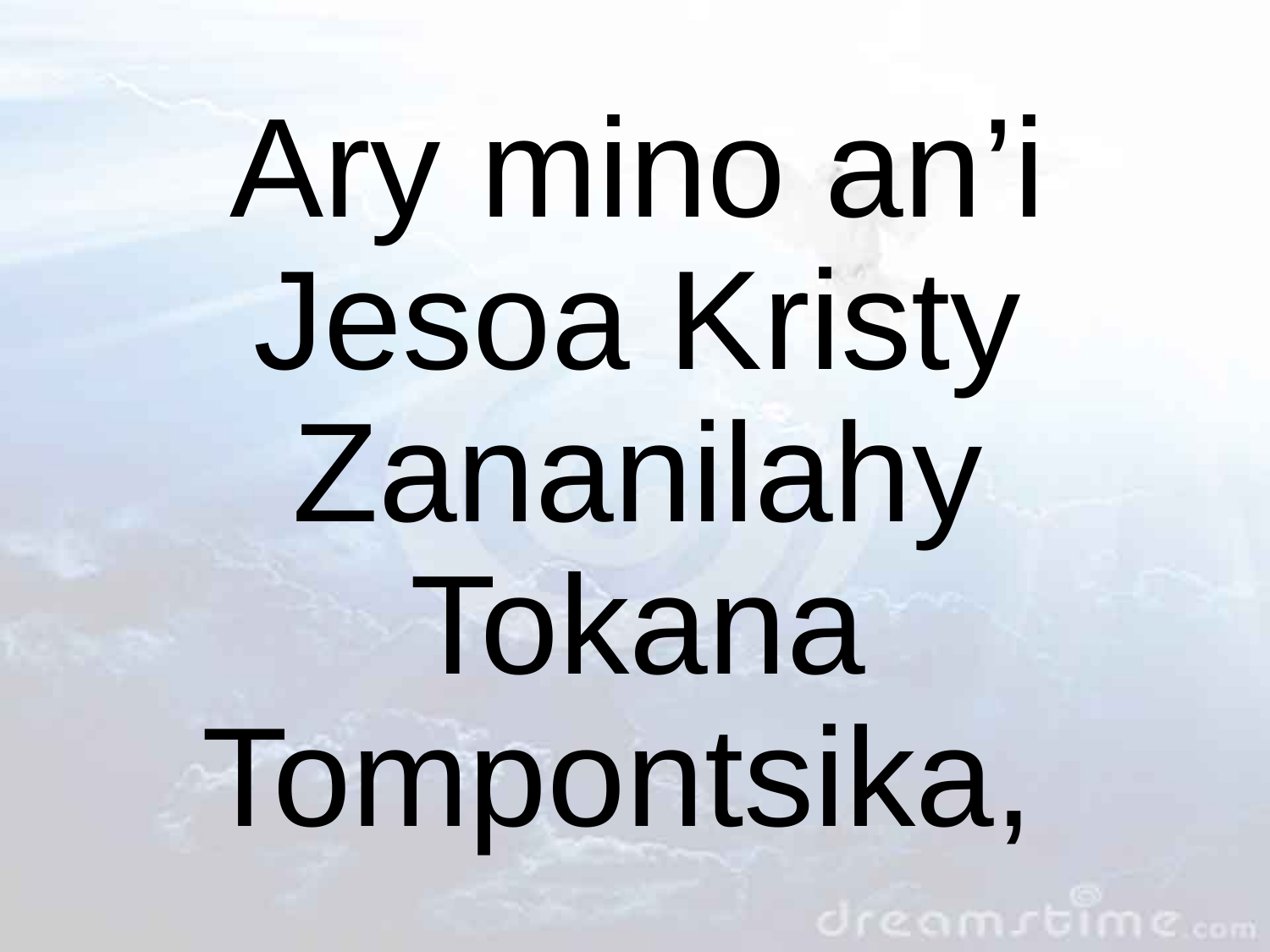

Ary mino an’i Jesoa Kristy Zananilahy Tokana Tompontsika,